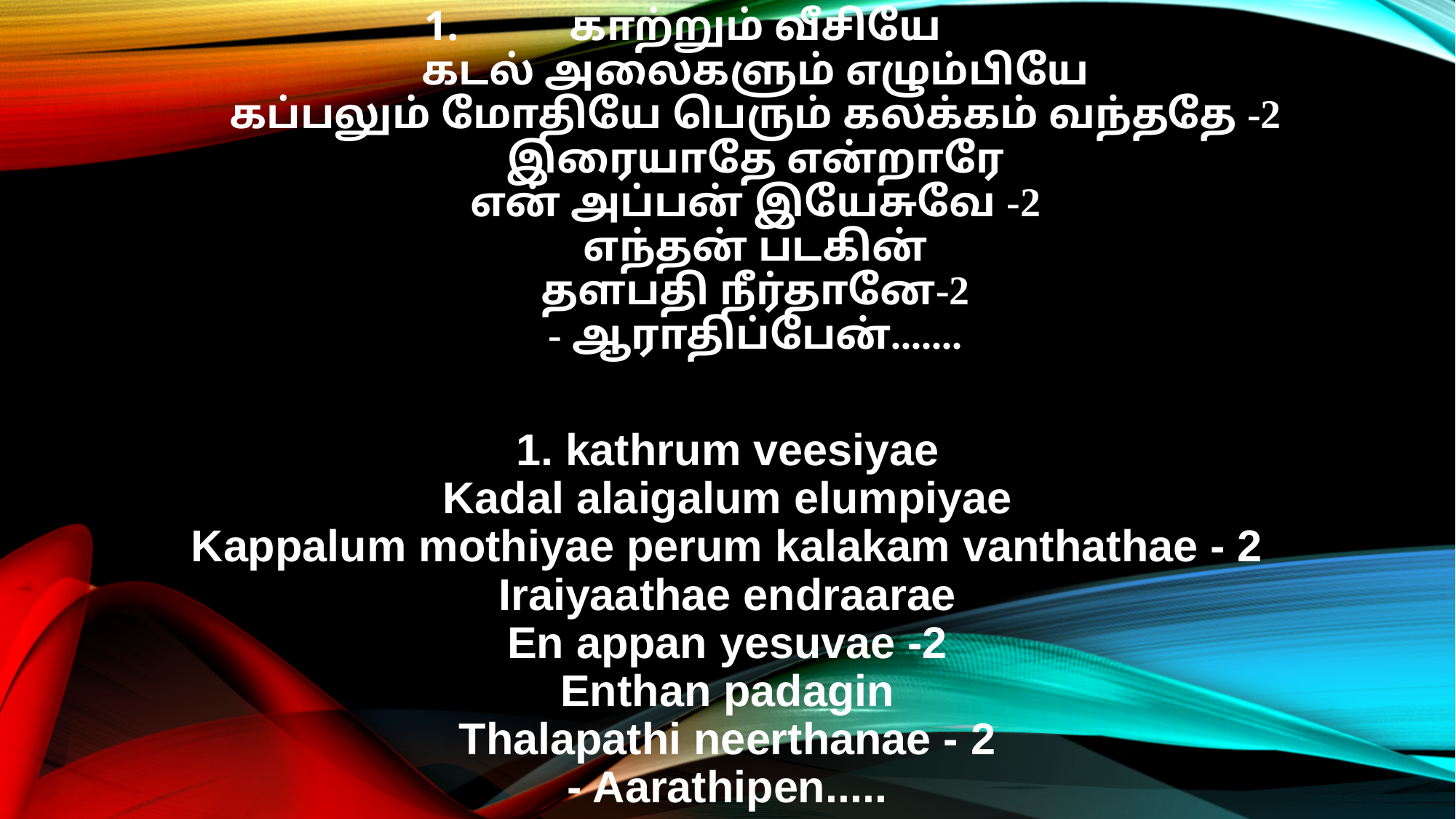

காற்றும் வீசியே
கடல் அலைகளும் எழும்பியே
கப்பலும் மோதியே பெரும் கலக்கம் வந்ததே -2
இரையாதே என்றாரே
என் அப்பன் இயேசுவே -2
எந்தன் படகின்
தளபதி நீர்தானே-2
- ஆராதிப்பேன்.......

1. kathrum veesiyae
Kadal alaigalum elumpiyae
Kappalum mothiyae perum kalakam vanthathae - 2
Iraiyaathae endraarae
En appan yesuvae -2
Enthan padagin
Thalapathi neerthanae - 2
- Aarathipen.....